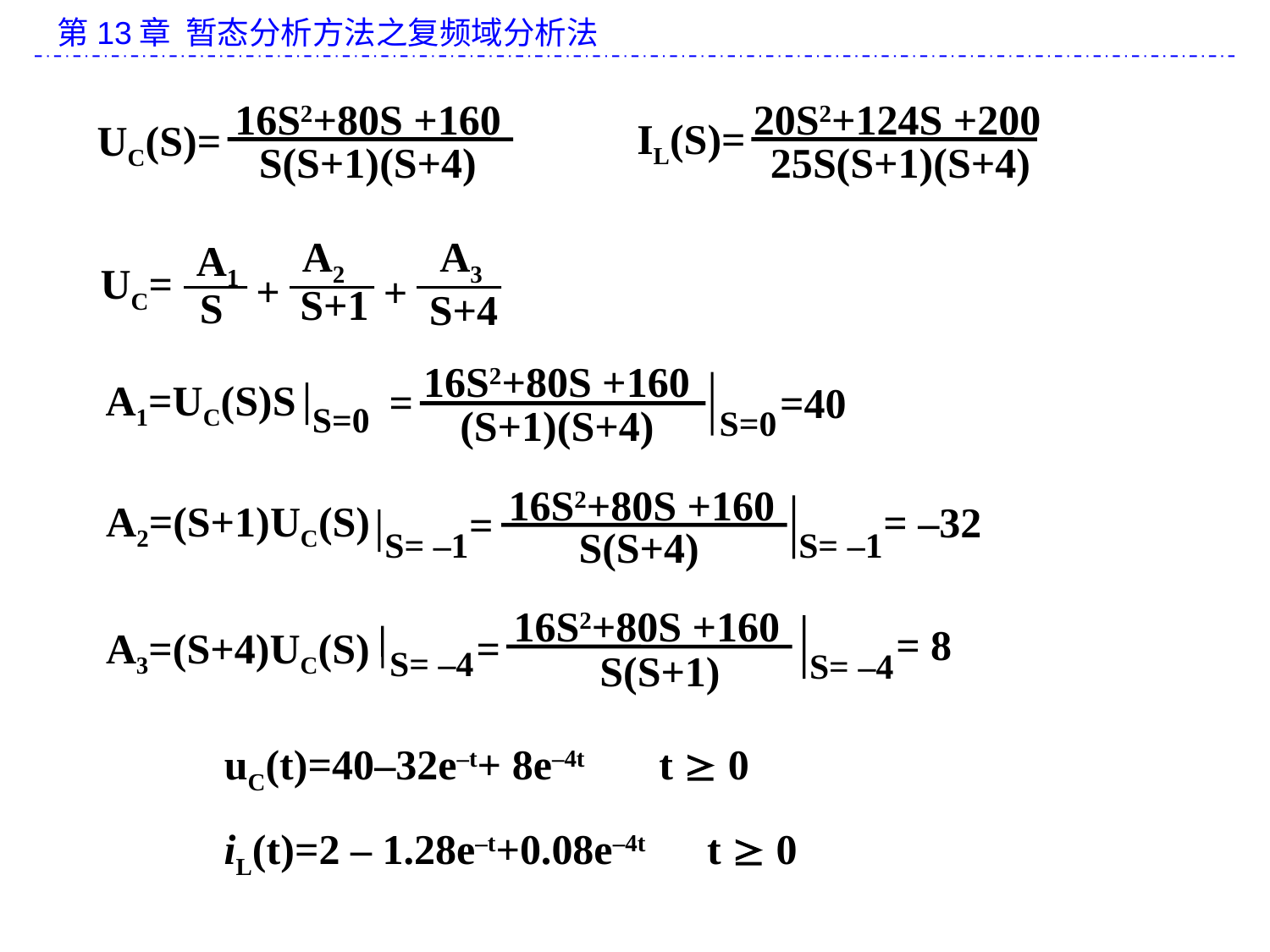

16S2+80S +160
S(S+1)(S+4)

UC(S)=
20S2+124S +200
25S(S+1)(S+4)

IL(S)=
A2
A3
A1
UC=
+
+
S+1
S
S+4

16S2+80S +160
=

(S+1)(S+4)
S=0

A1=UC(S)S

S=0
=40
16S2+80S +160
=

S(S+4)
S= –1

A2=(S+1)UC(S)

S= –1
= –32
16S2+80S +160
=

S= –4
S(S+1)

= 8
A3=(S+4)UC(S)

S= –4
uC(t)=40–32e–t+ 8e–4t       t ≥ 0
iL(t)=2 – 1.28e–t+0.08e–4t          t ≥ 0